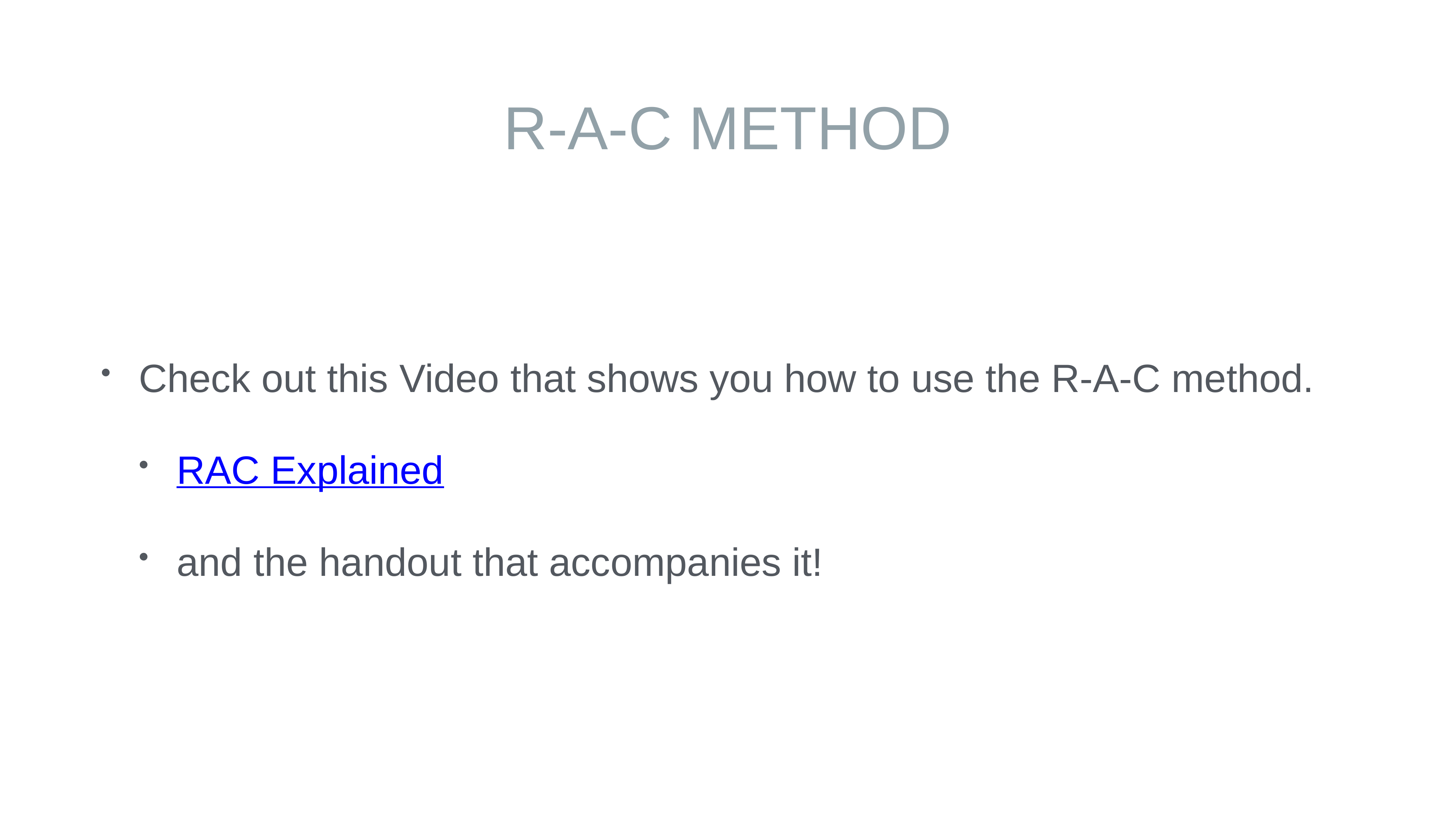

# R-A-C METHOD
Check out this Video that shows you how to use the R-A-C method.
RAC Explained
and the handout that accompanies it!